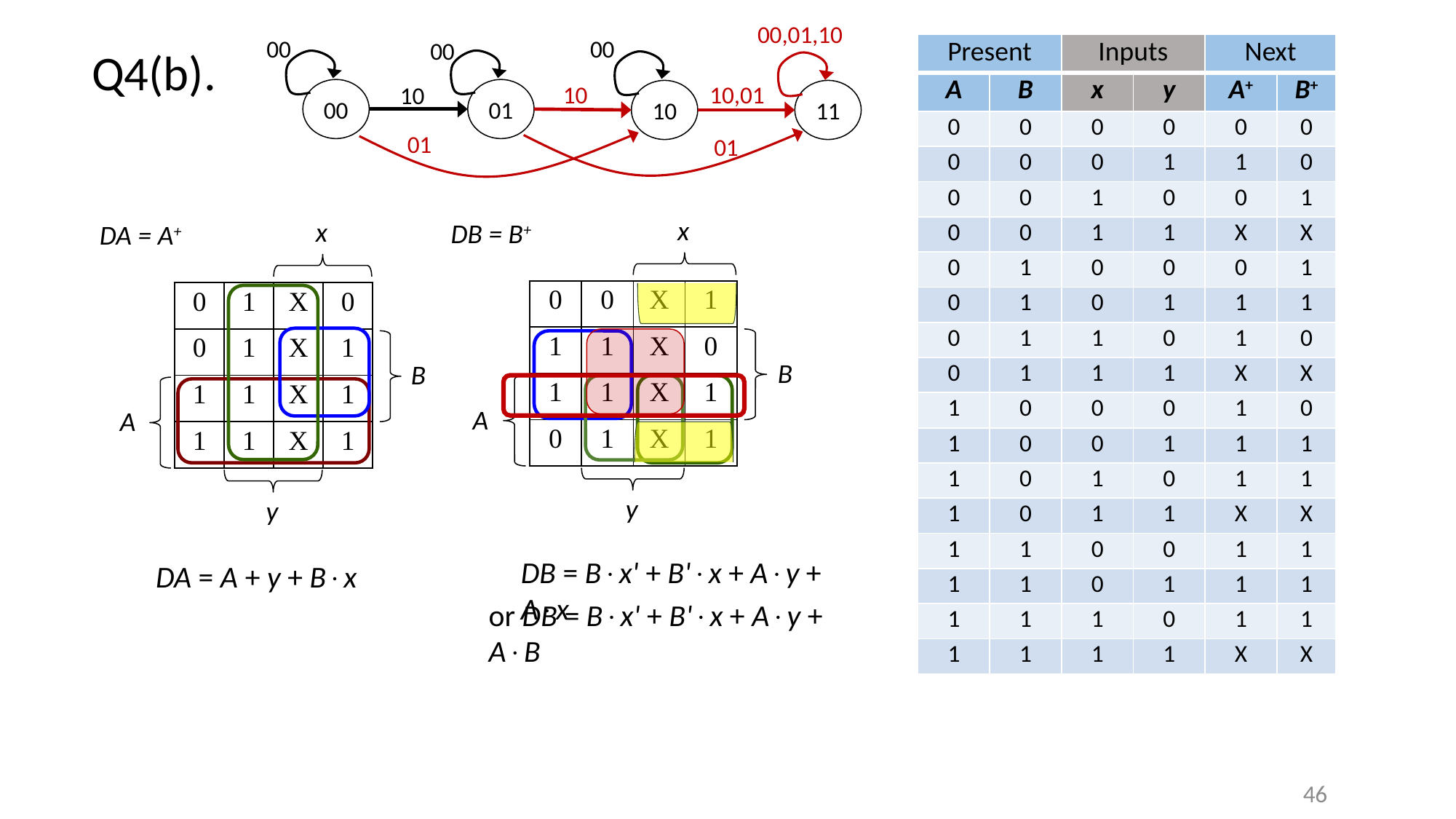

00,01,10

00
00
00

00

01

10

11
10
10,01
01

01

10
| Present | B | Inputs | y | Next | B+ |
| --- | --- | --- | --- | --- | --- |
| A | B | x | y | A+ | B+ |
| 0 | 0 | 0 | 0 | 0 | 0 |
| 0 | 0 | 0 | 1 | 1 | 0 |
| 0 | 0 | 1 | 0 | 0 | 1 |
| 0 | 0 | 1 | 1 | X | X |
| 0 | 1 | 0 | 0 | 0 | 1 |
| 0 | 1 | 0 | 1 | 1 | 1 |
| 0 | 1 | 1 | 0 | 1 | 0 |
| 0 | 1 | 1 | 1 | X | X |
| 1 | 0 | 0 | 0 | 1 | 0 |
| 1 | 0 | 0 | 1 | 1 | 1 |
| 1 | 0 | 1 | 0 | 1 | 1 |
| 1 | 0 | 1 | 1 | X | X |
| 1 | 1 | 0 | 0 | 1 | 1 |
| 1 | 1 | 0 | 1 | 1 | 1 |
| 1 | 1 | 1 | 0 | 1 | 1 |
| 1 | 1 | 1 | 1 | X | X |
Q4(b).
x

0
0
X
1
1
1
X
0
1
1
X
1
0
1
X
1

B

A

y
DB = B+

x

0
1
X
0
0
1
X
1
1
1
X
1
1
1
X
1

B

A

y
DA = A+

DB = B⋅x' + B'⋅x + A⋅y + A⋅x
DA = A + y + B⋅x
or DB = B⋅x' + B'⋅x + A⋅y + A⋅B
46